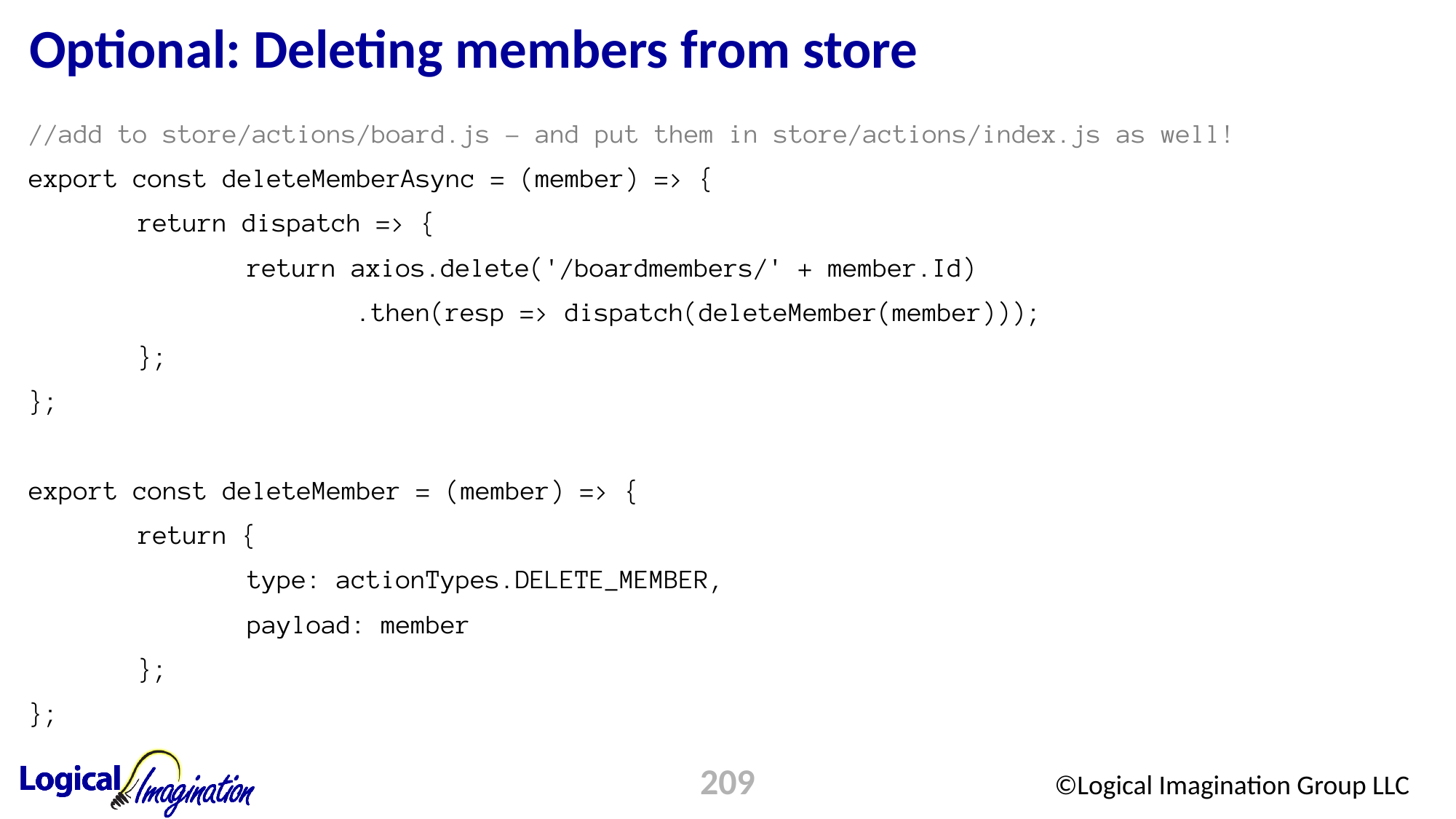

# Optional: Deleting members from store
//add to store/actions/board.js – and put them in store/actions/index.js as well!
export const deleteMemberAsync = (member) => {
	return dispatch => {
		return axios.delete('/boardmembers/' + member.Id)
			.then(resp => dispatch(deleteMember(member)));
	};
};

export const deleteMember = (member) => {
	return {
		type: actionTypes.DELETE_MEMBER,
		payload: member
	};
};
209